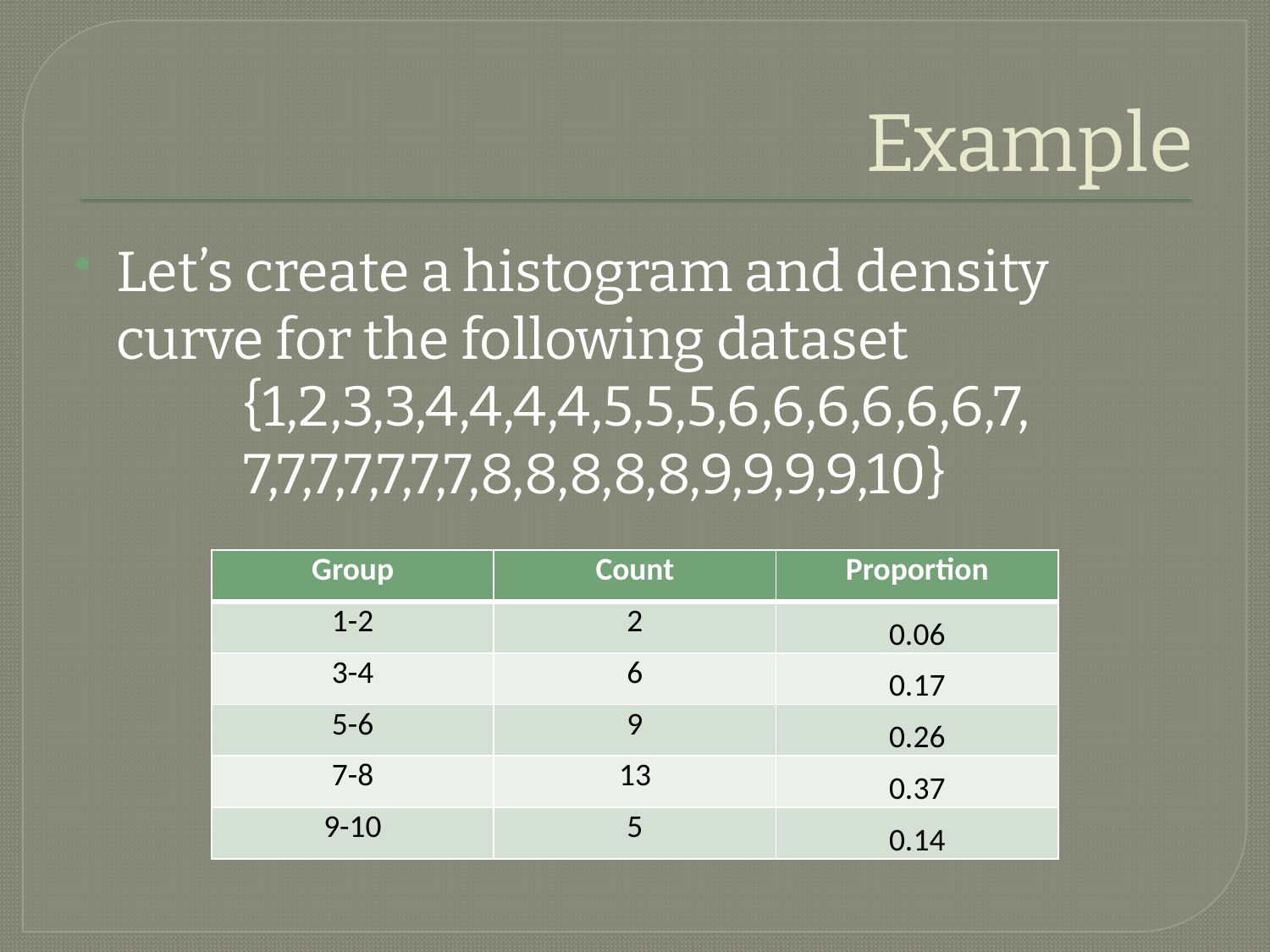

# Example
Let’s create a histogram and density curve for the following dataset
		{1,2,3,3,4,4,4,4,5,5,5,6,6,6,6,6,6,7,
		7,7,7,7,7,7,7,8,8,8,8,8,9,9,9,9,10}
| Group | Count | Proportion |
| --- | --- | --- |
| 1-2 | 2 | 0.06 |
| 3-4 | 6 | 0.17 |
| 5-6 | 9 | 0.26 |
| 7-8 | 13 | 0.37 |
| 9-10 | 5 | 0.14 |